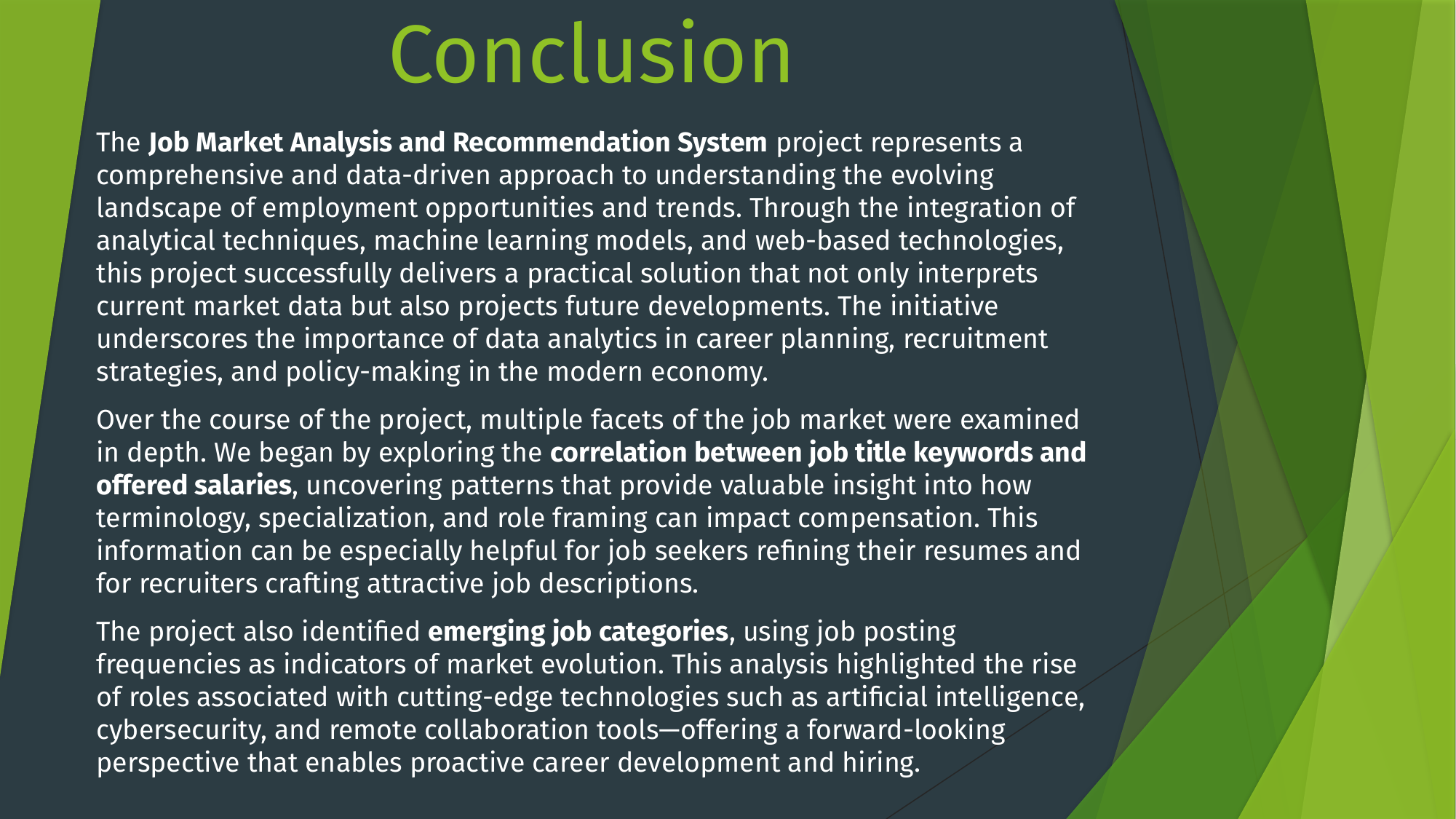

# Conclusion
The Job Market Analysis and Recommendation System project represents a comprehensive and data-driven approach to understanding the evolving landscape of employment opportunities and trends. Through the integration of analytical techniques, machine learning models, and web-based technologies, this project successfully delivers a practical solution that not only interprets current market data but also projects future developments. The initiative underscores the importance of data analytics in career planning, recruitment strategies, and policy-making in the modern economy.
Over the course of the project, multiple facets of the job market were examined in depth. We began by exploring the correlation between job title keywords and offered salaries, uncovering patterns that provide valuable insight into how terminology, specialization, and role framing can impact compensation. This information can be especially helpful for job seekers refining their resumes and for recruiters crafting attractive job descriptions.
The project also identified emerging job categories, using job posting frequencies as indicators of market evolution. This analysis highlighted the rise of roles associated with cutting-edge technologies such as artificial intelligence, cybersecurity, and remote collaboration tools—offering a forward-looking perspective that enables proactive career development and hiring.